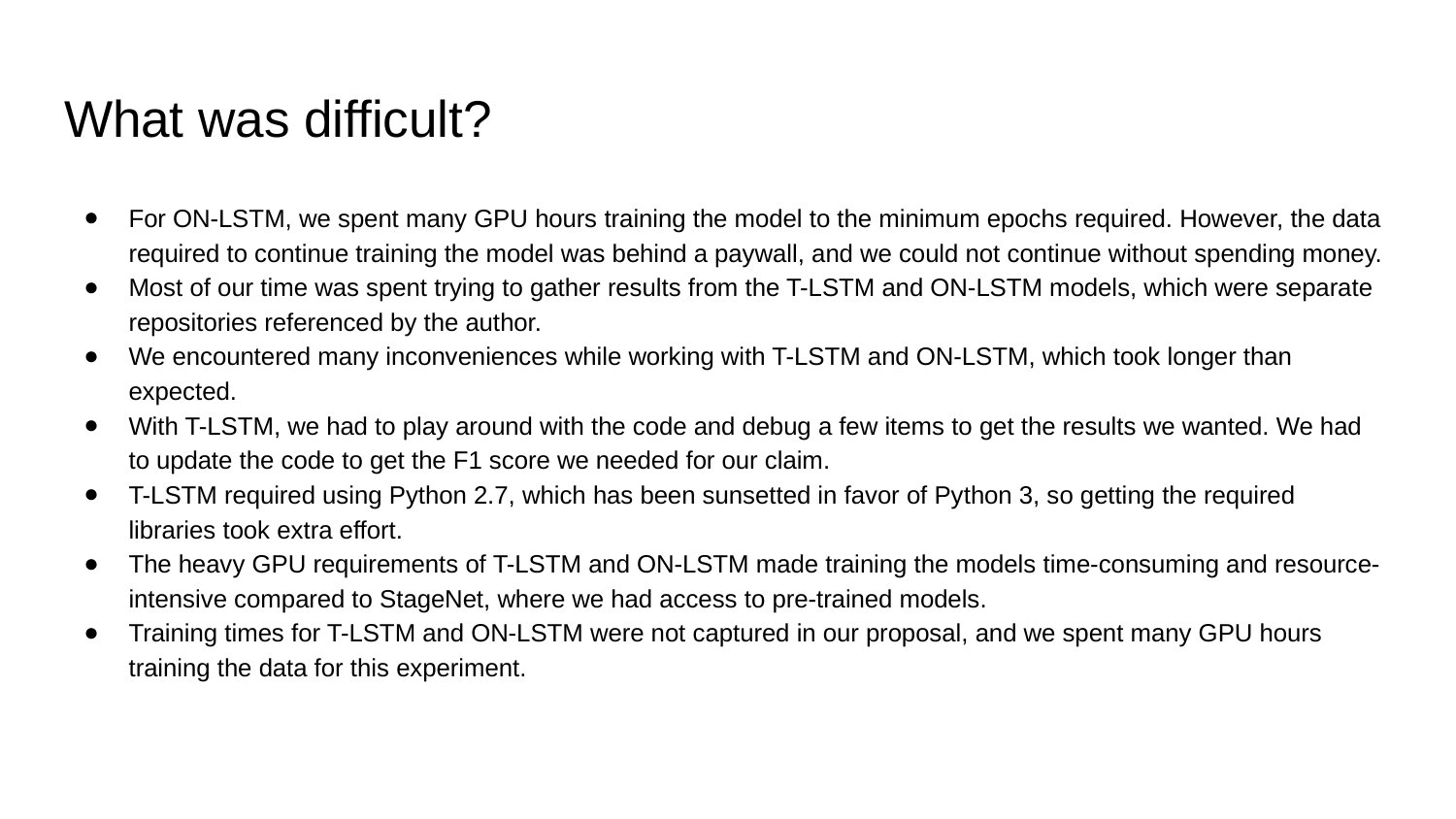

# What was difficult?
For ON-LSTM, we spent many GPU hours training the model to the minimum epochs required. However, the data required to continue training the model was behind a paywall, and we could not continue without spending money.
Most of our time was spent trying to gather results from the T-LSTM and ON-LSTM models, which were separate repositories referenced by the author.
We encountered many inconveniences while working with T-LSTM and ON-LSTM, which took longer than expected.
With T-LSTM, we had to play around with the code and debug a few items to get the results we wanted. We had to update the code to get the F1 score we needed for our claim.
T-LSTM required using Python 2.7, which has been sunsetted in favor of Python 3, so getting the required libraries took extra effort.
The heavy GPU requirements of T-LSTM and ON-LSTM made training the models time-consuming and resource-intensive compared to StageNet, where we had access to pre-trained models.
Training times for T-LSTM and ON-LSTM were not captured in our proposal, and we spent many GPU hours training the data for this experiment.